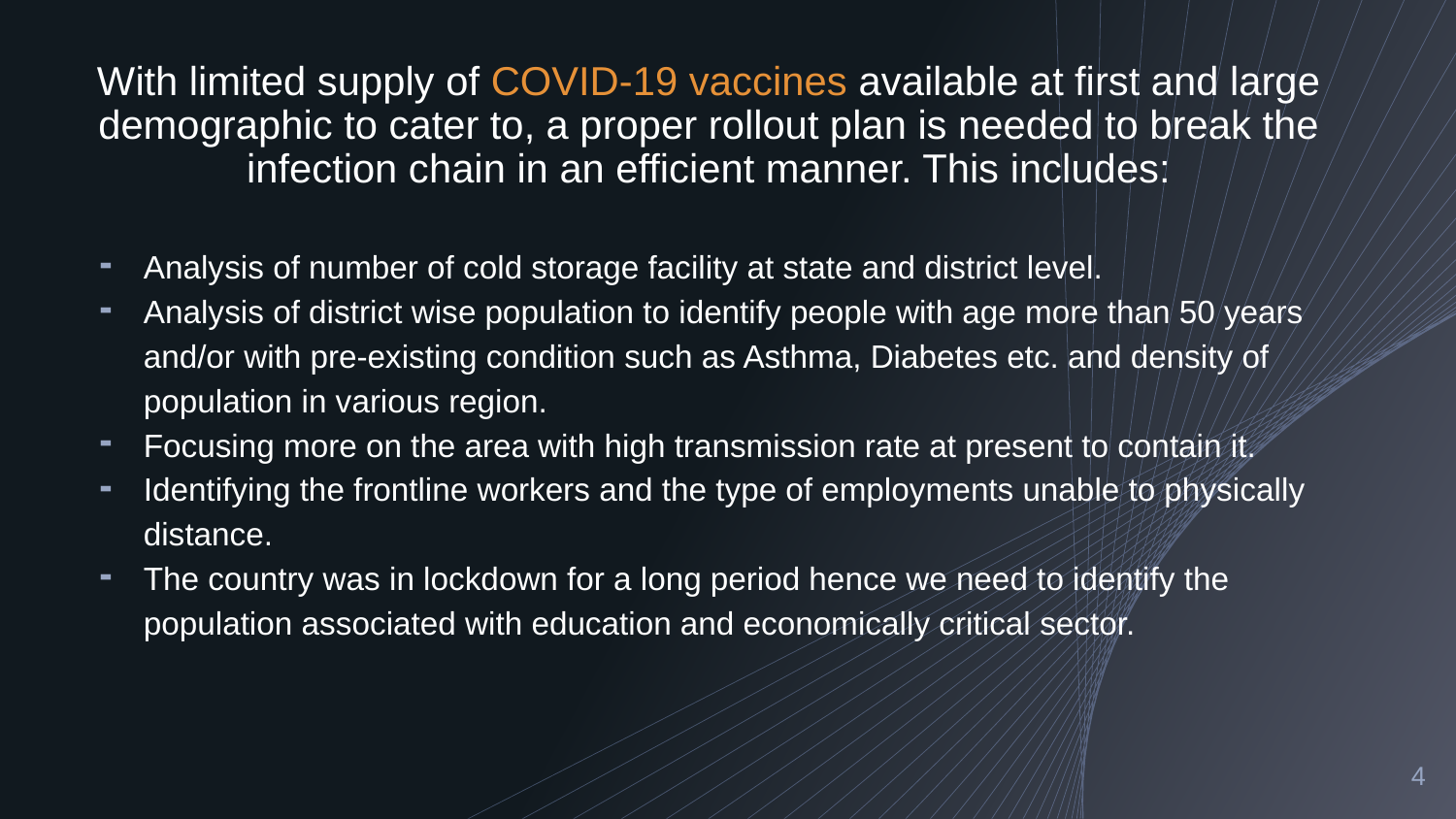

# With limited supply of COVID-19 vaccines available at first and large demographic to cater to, a proper rollout plan is needed to break the infection chain in an efficient manner. This includes:
Analysis of number of cold storage facility at state and district level.
Analysis of district wise population to identify people with age more than 50 years and/or with pre-existing condition such as Asthma, Diabetes etc. and density of population in various region.
Focusing more on the area with high transmission rate at present to contain it.
Identifying the frontline workers and the type of employments unable to physically distance.
The country was in lockdown for a long period hence we need to identify the population associated with education and economically critical sector.

4